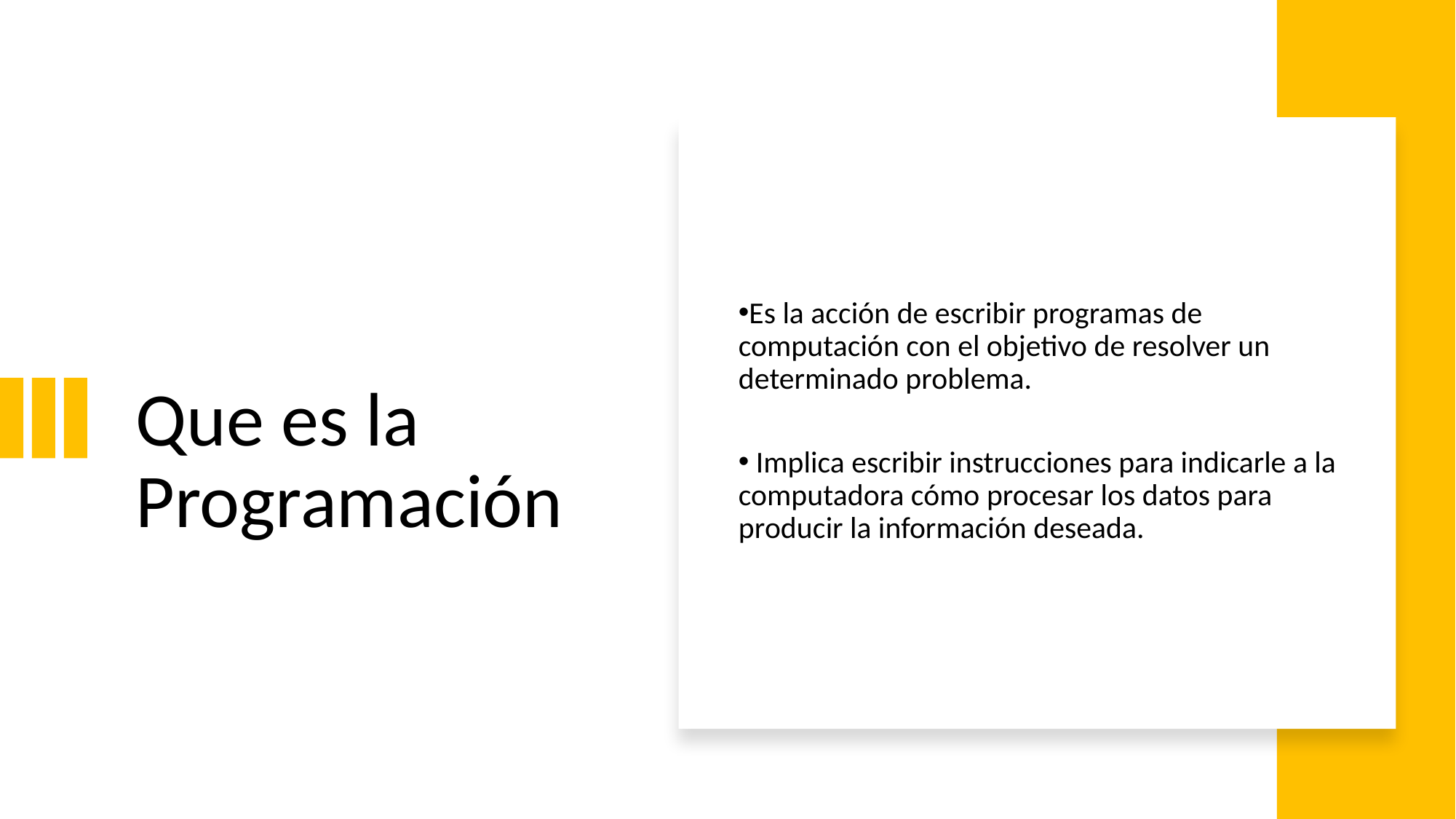

# Que es la Programación
Es la acción de escribir programas de computación con el objetivo de resolver un determinado problema.

 Implica escribir instrucciones para indicarle a la computadora cómo procesar los datos para producir la información deseada.